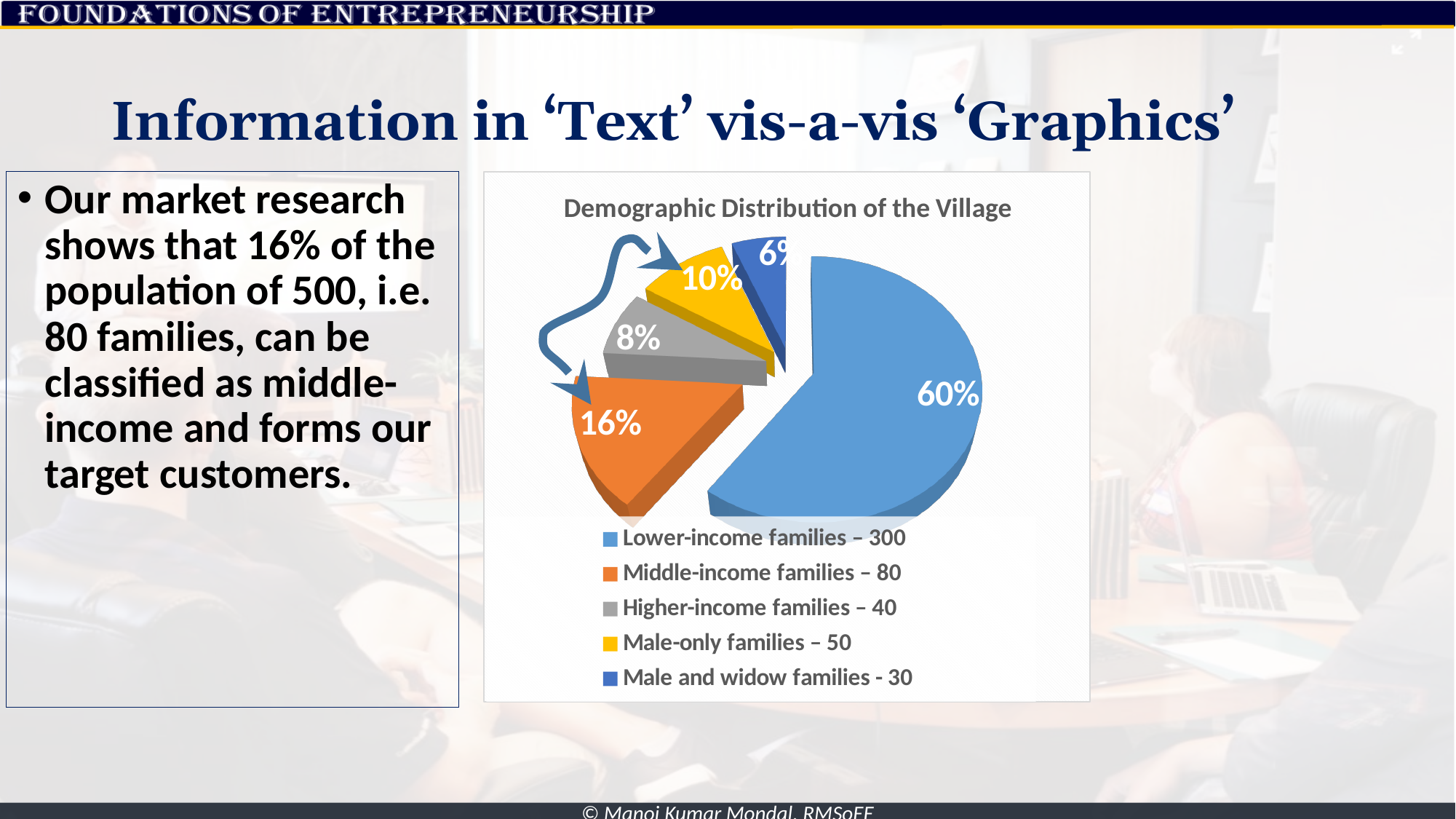

# Information in ‘Text’ vis-a-vis ‘Graphics’
Our market research shows that 16% of the population of 500, i.e. 80 families, can be classified as middle-income and forms our target customers.

[unsupported chart]